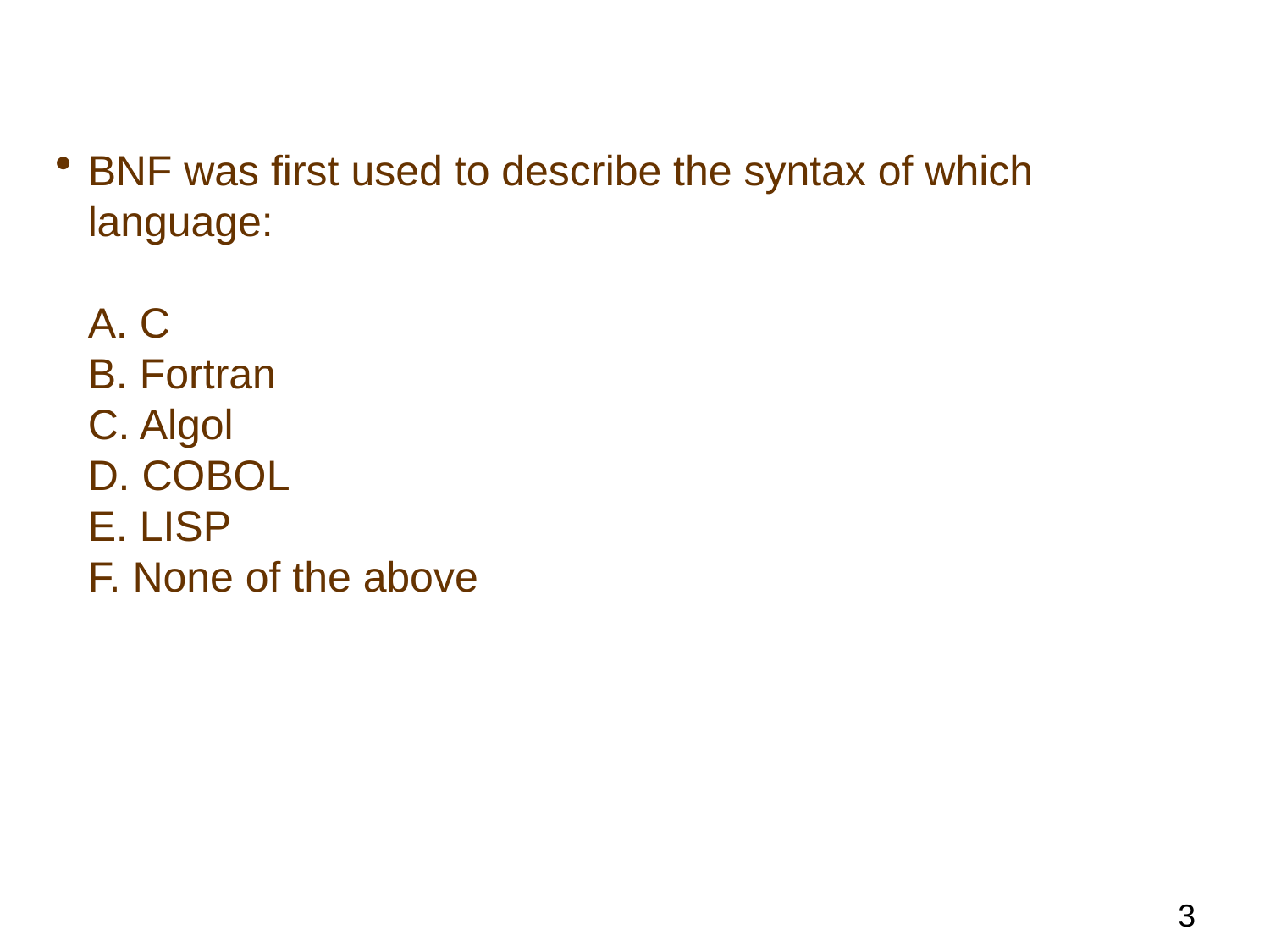

#
BNF was first used to describe the syntax of which language:
A. C
B. Fortran
C. Algol
D. COBOL
E. LISP
F. None of the above
3